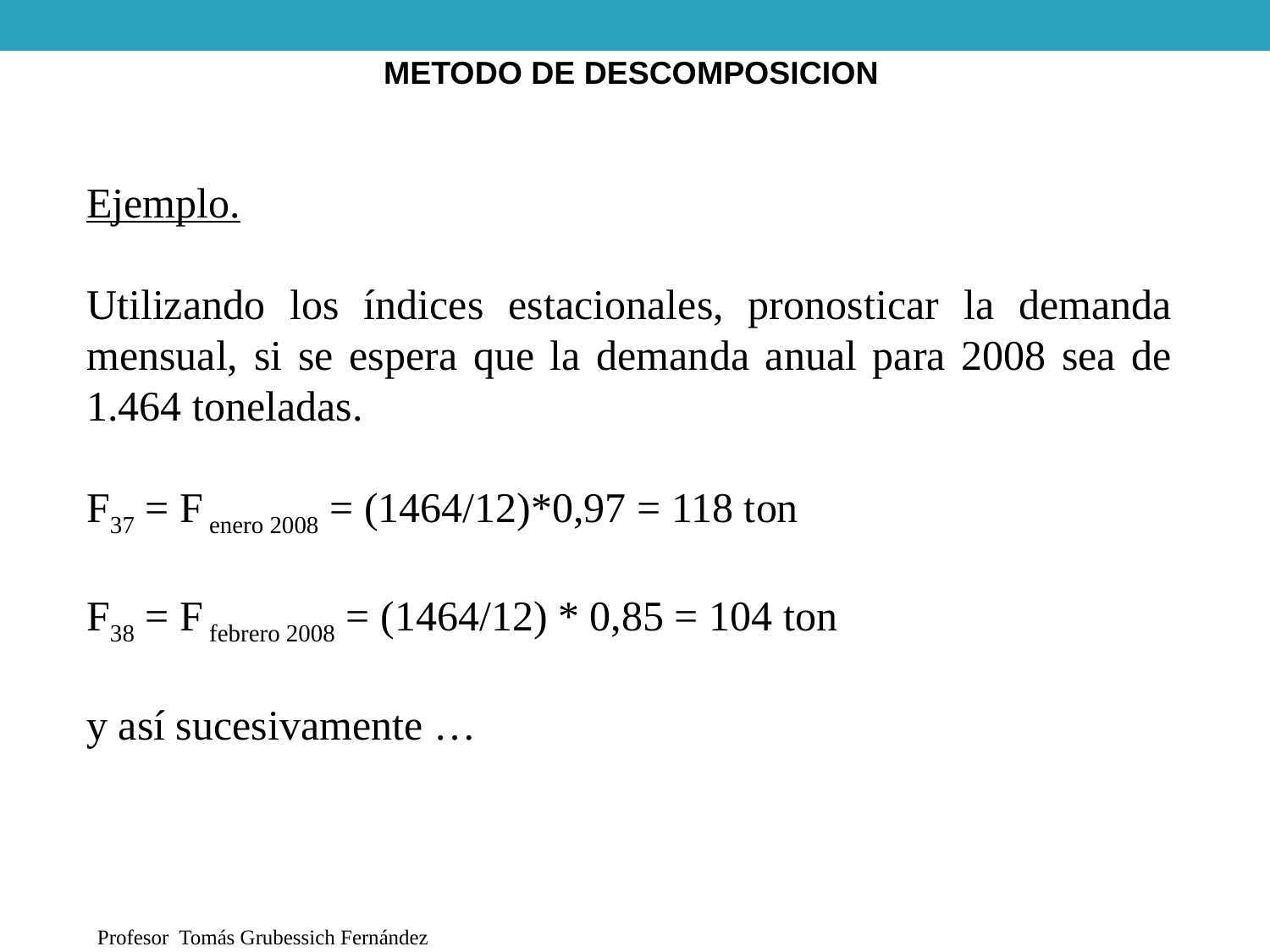

METODO DE DESCOMPOSICION
Ejemplo.

Utilizando los índices estacionales, pronosticar la demanda mensual, si se espera que la demanda anual para 2008 sea de 1.464 toneladas.

F37 = F enero 2008 = (1464/12)*0,97 = 118 ton

F38 = F febrero 2008 = (1464/12) * 0,85 = 104 ton

y así sucesivamente …